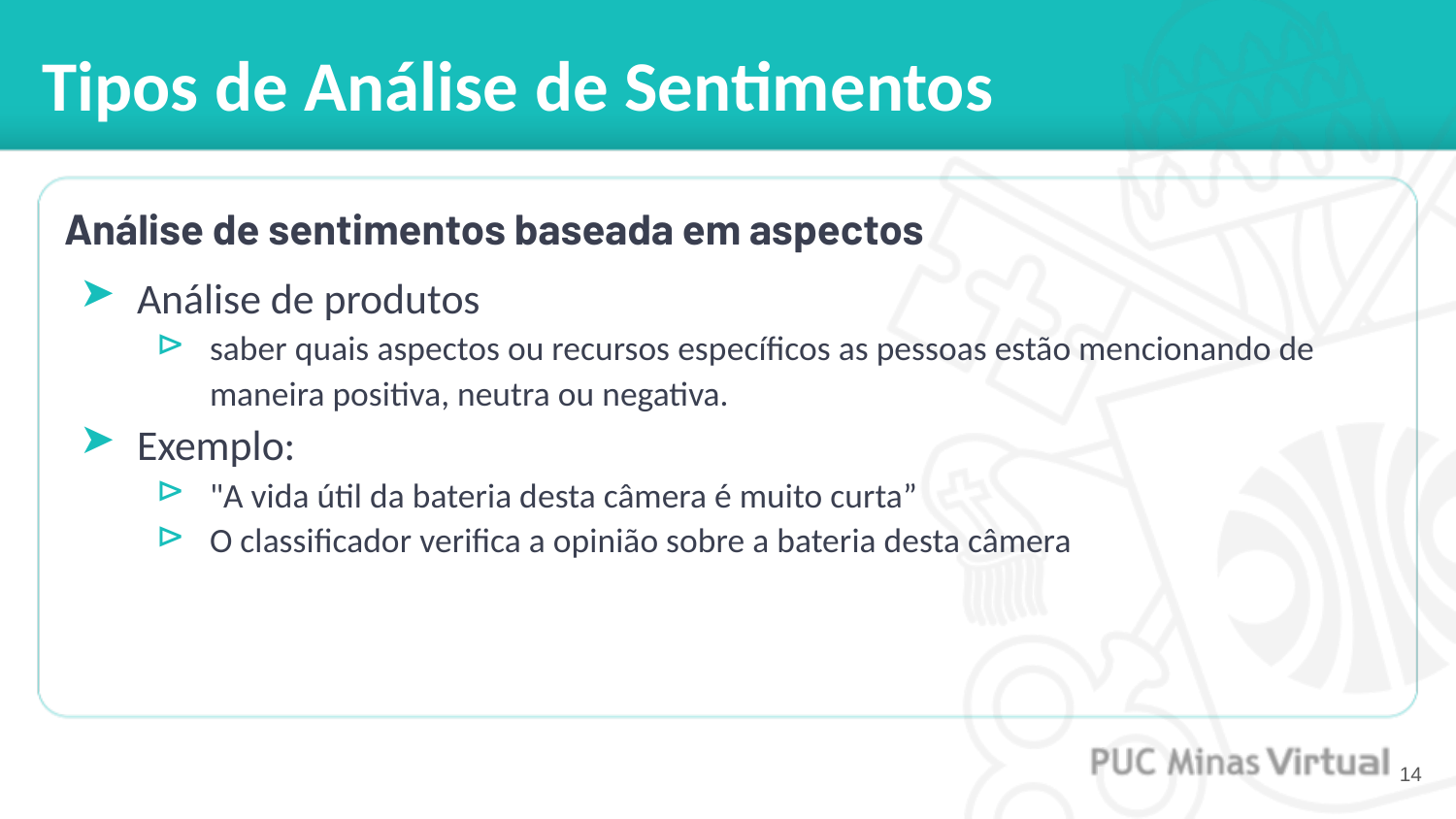

# Tipos de Análise de Sentimentos
Análise de sentimentos baseada em aspectos
Análise de produtos
saber quais aspectos ou recursos específicos as pessoas estão mencionando de maneira positiva, neutra ou negativa.
Exemplo:
"A vida útil da bateria desta câmera é muito curta”
O classificador verifica a opinião sobre a bateria desta câmera
14